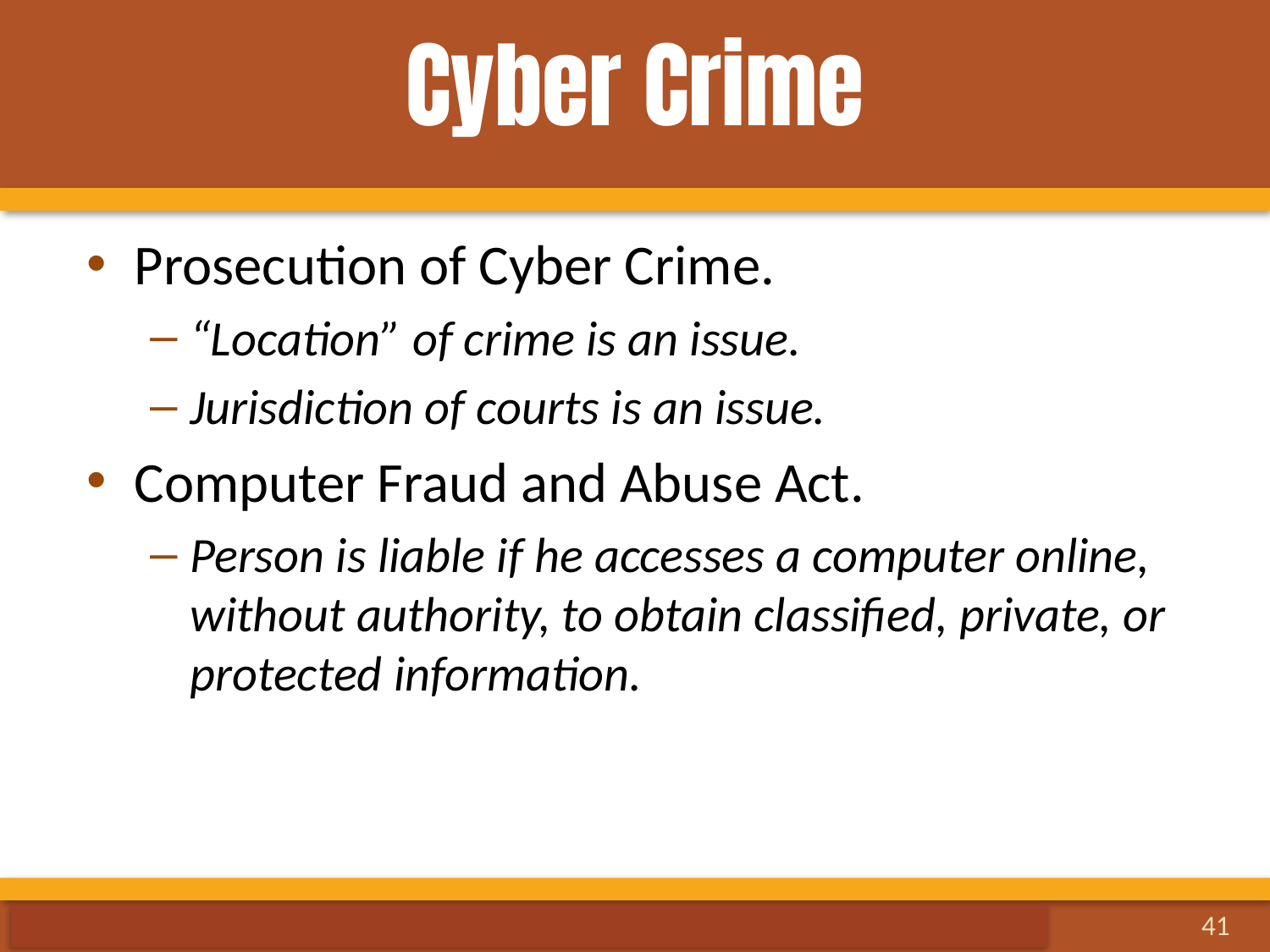

# Cyber Crime
Prosecution of Cyber Crime.
“Location” of crime is an issue.
Jurisdiction of courts is an issue.
Computer Fraud and Abuse Act.
Person is liable if he accesses a computer online, without authority, to obtain classified, private, or protected information.
41